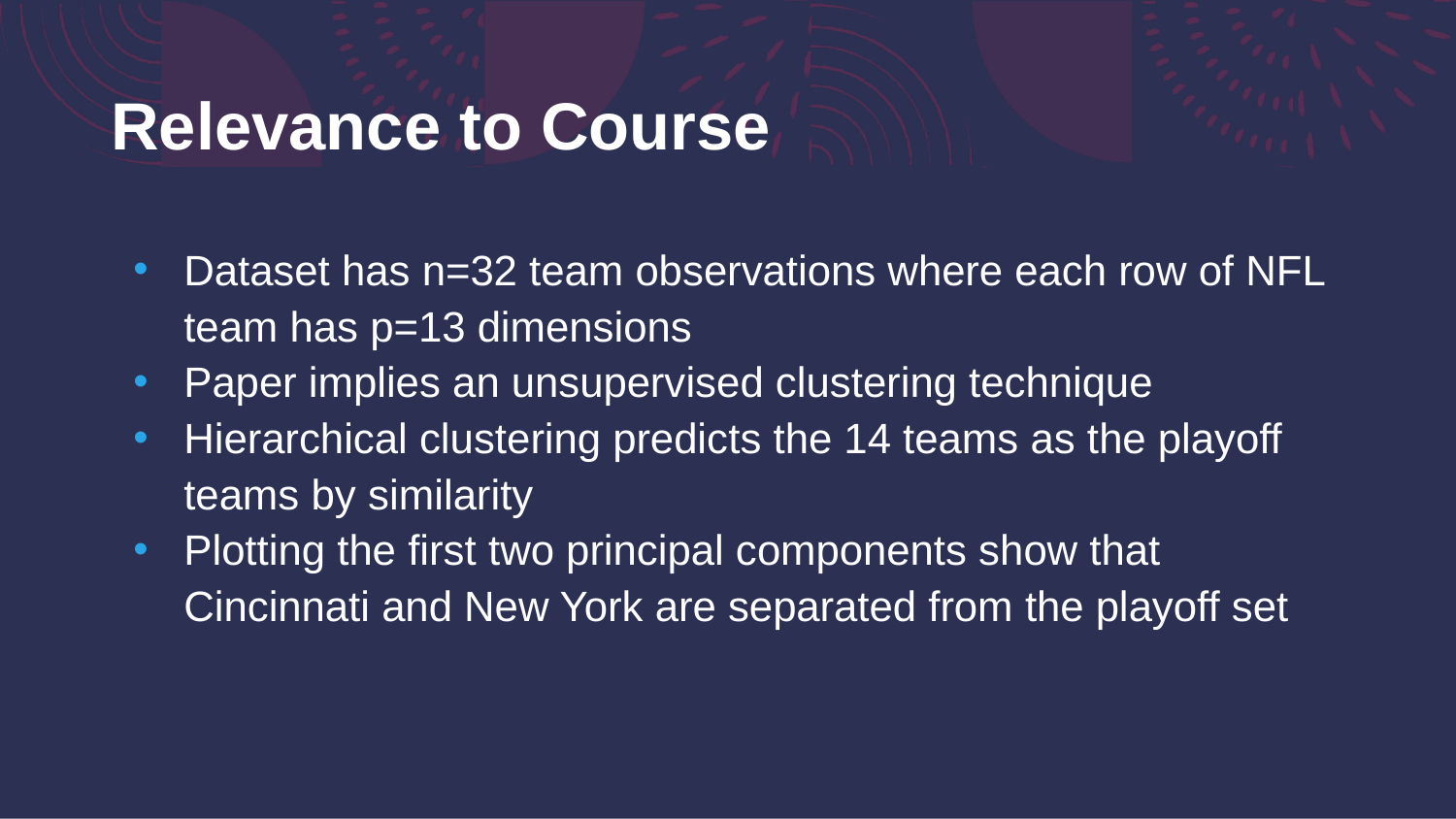

# Relevance to Course
Dataset has n=32 team observations where each row of NFL team has p=13 dimensions
Paper implies an unsupervised clustering technique
Hierarchical clustering predicts the 14 teams as the playoff teams by similarity
Plotting the first two principal components show that Cincinnati and New York are separated from the playoff set